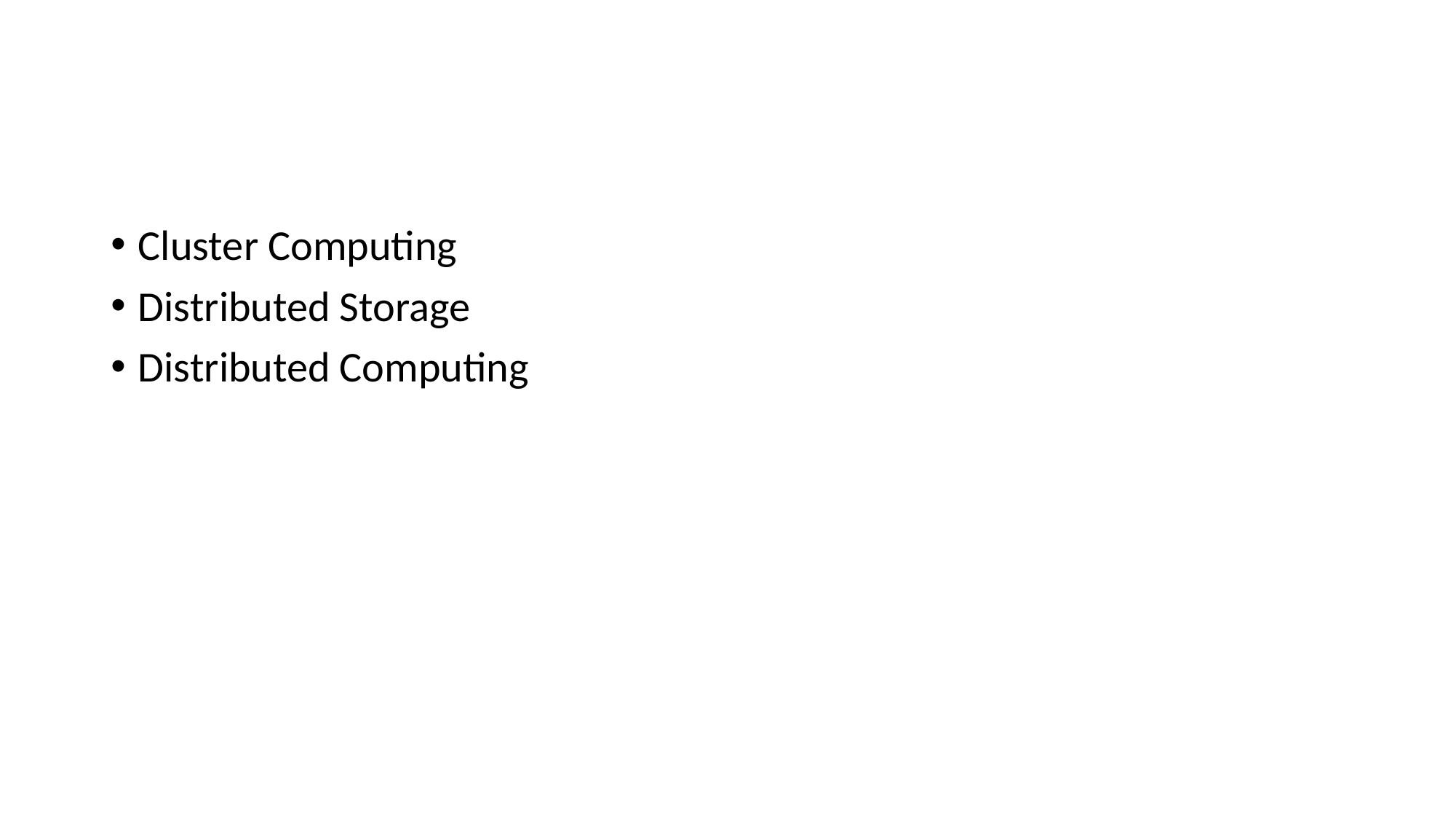

#
Cluster Computing
Distributed Storage
Distributed Computing